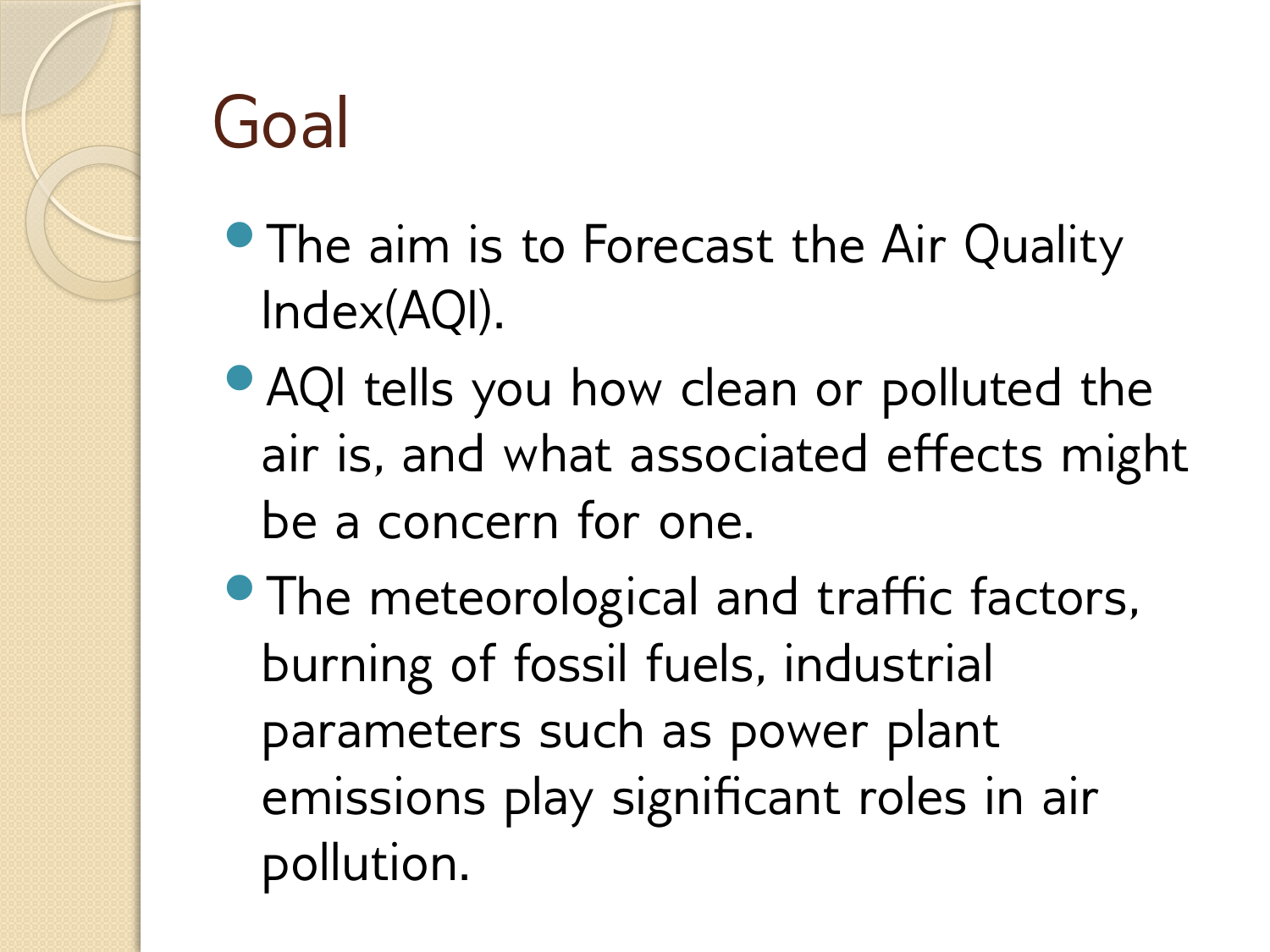

# Goal
The aim is to Forecast the Air Quality Index(AQI).
AQI tells you how clean or polluted the air is, and what associated effects might be a concern for one.
The meteorological and traffic factors, burning of fossil fuels, industrial parameters such as power plant emissions play significant roles in air pollution.